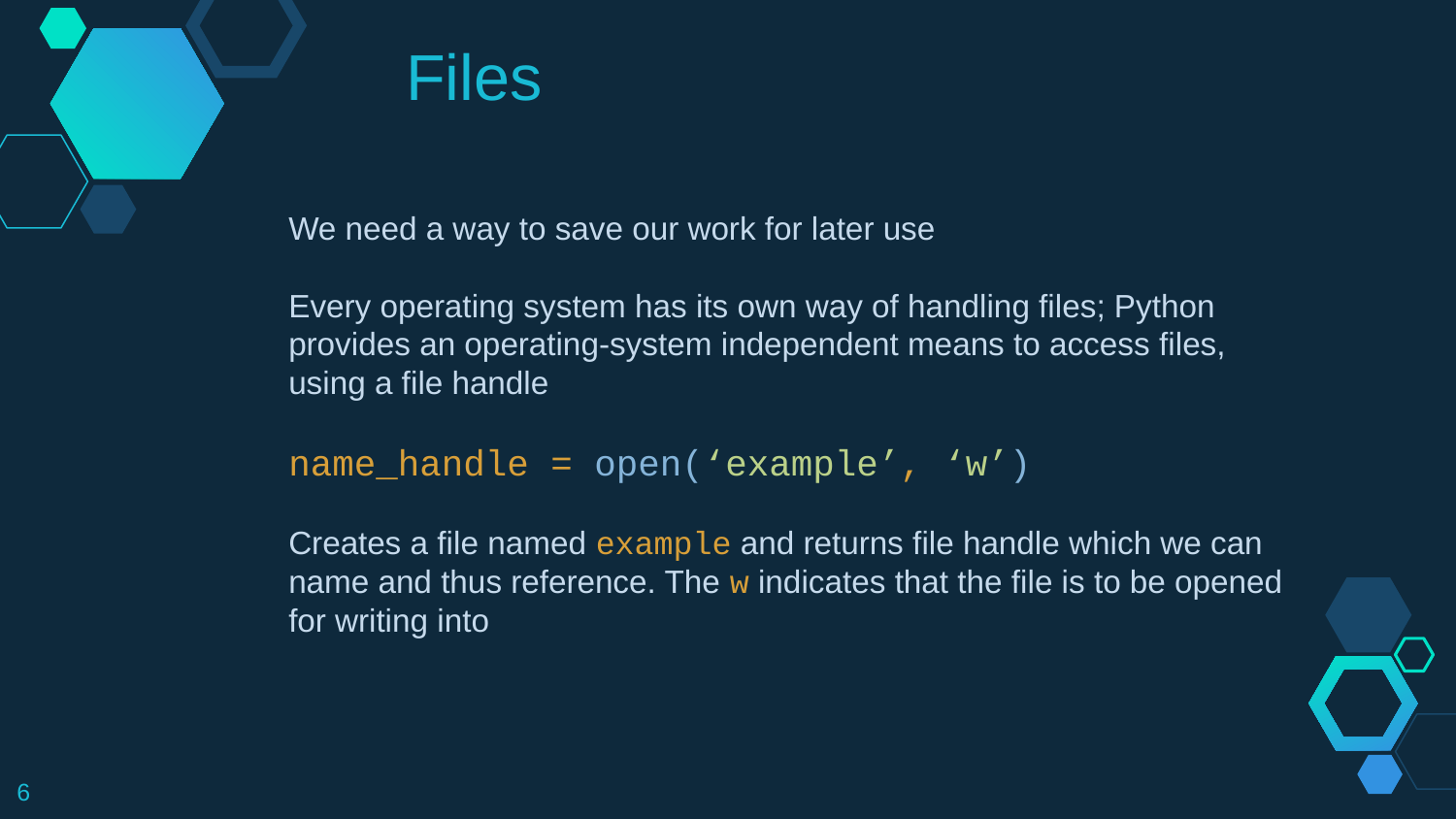

Files
We need a way to save our work for later use

Every operating system has its own way of handling files; Python provides an operating-system independent means to access files, using a file handle

name_handle = open(‘example’, ‘w’)

Creates a file named example and returns file handle which we can name and thus reference. The w indicates that the file is to be opened for writing into

6